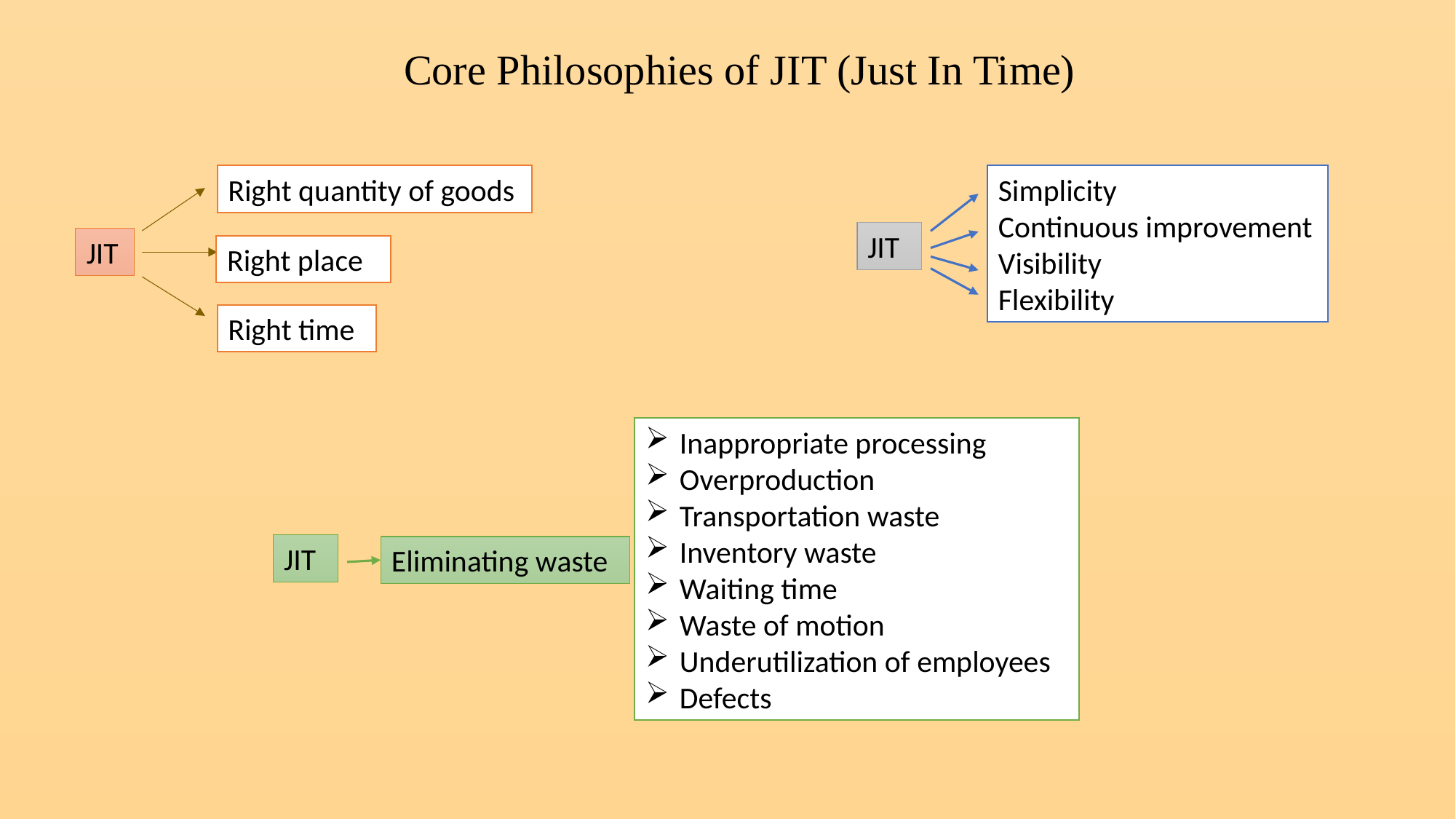

# Core Philosophies of JIT (Just In Time)
Right quantity of goods
Simplicity
Continuous improvement
Visibility
Flexibility
JIT
JIT
Right place
Right time
Inappropriate processing
Overproduction
Transportation waste
Inventory waste
Waiting time
Waste of motion
Underutilization of employees
Defects
JIT
Eliminating waste